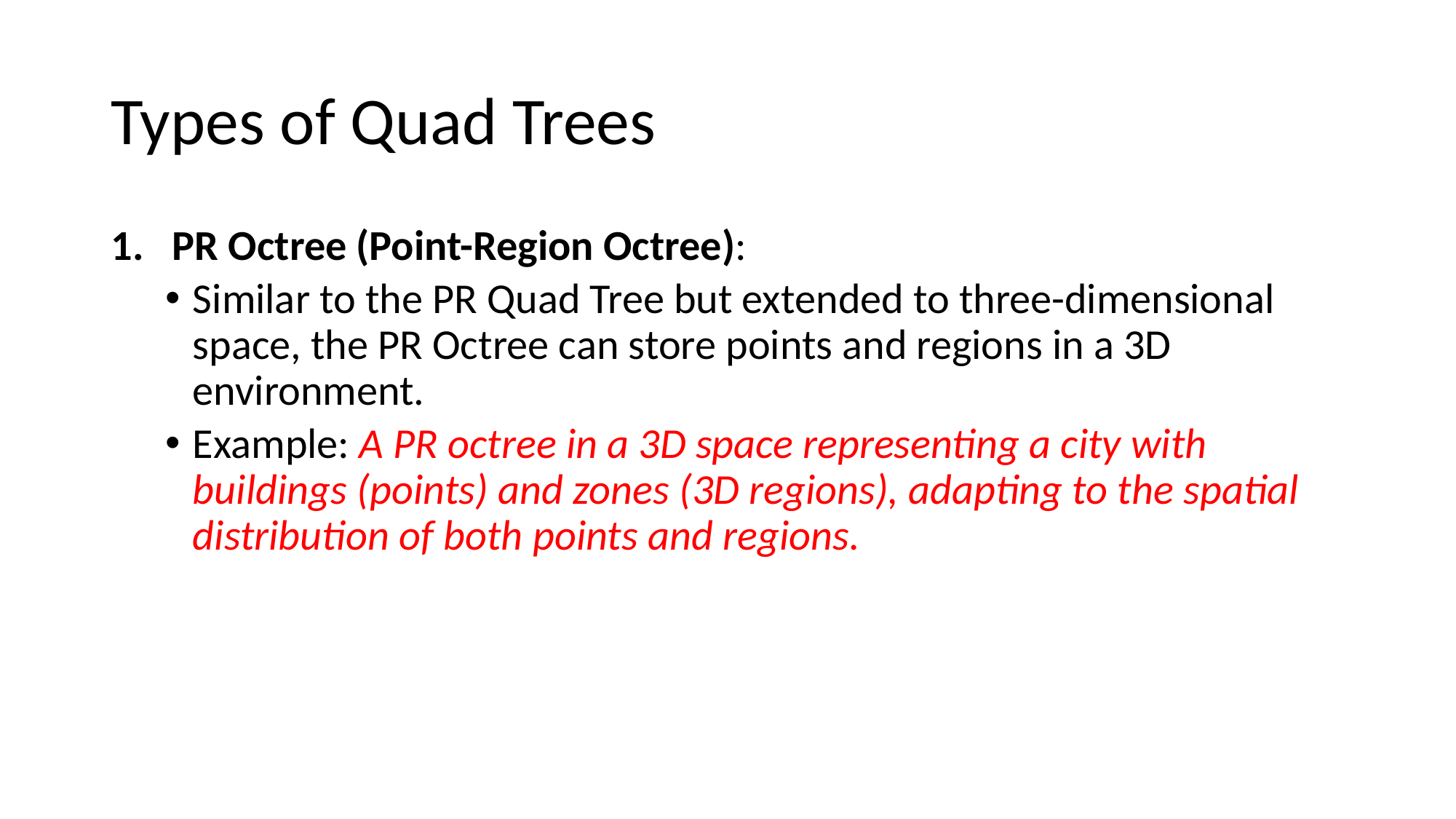

# Types of Quad Trees
PR Octree (Point-Region Octree):
Similar to the PR Quad Tree but extended to three-dimensional space, the PR Octree can store points and regions in a 3D environment.
Example: A PR octree in a 3D space representing a city with buildings (points) and zones (3D regions), adapting to the spatial distribution of both points and regions.